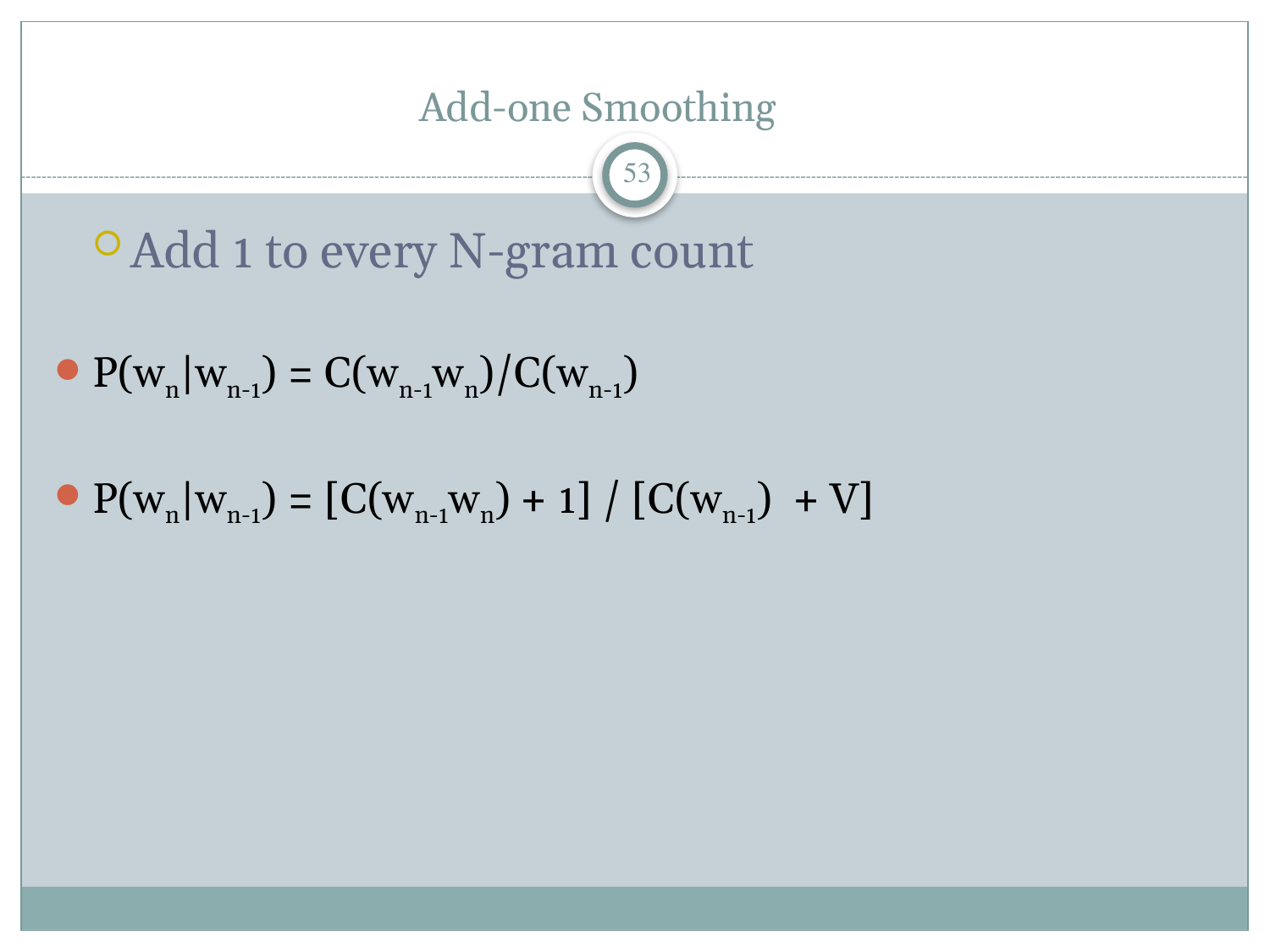

# Add-one Smoothing
53
Add 1 to every N-gram count

P(wn|wn-1) = C(wn-1wn)/C(wn-1)

P(wn|wn-1) = [C(wn-1wn) + 1] / [C(wn-1)  + V]